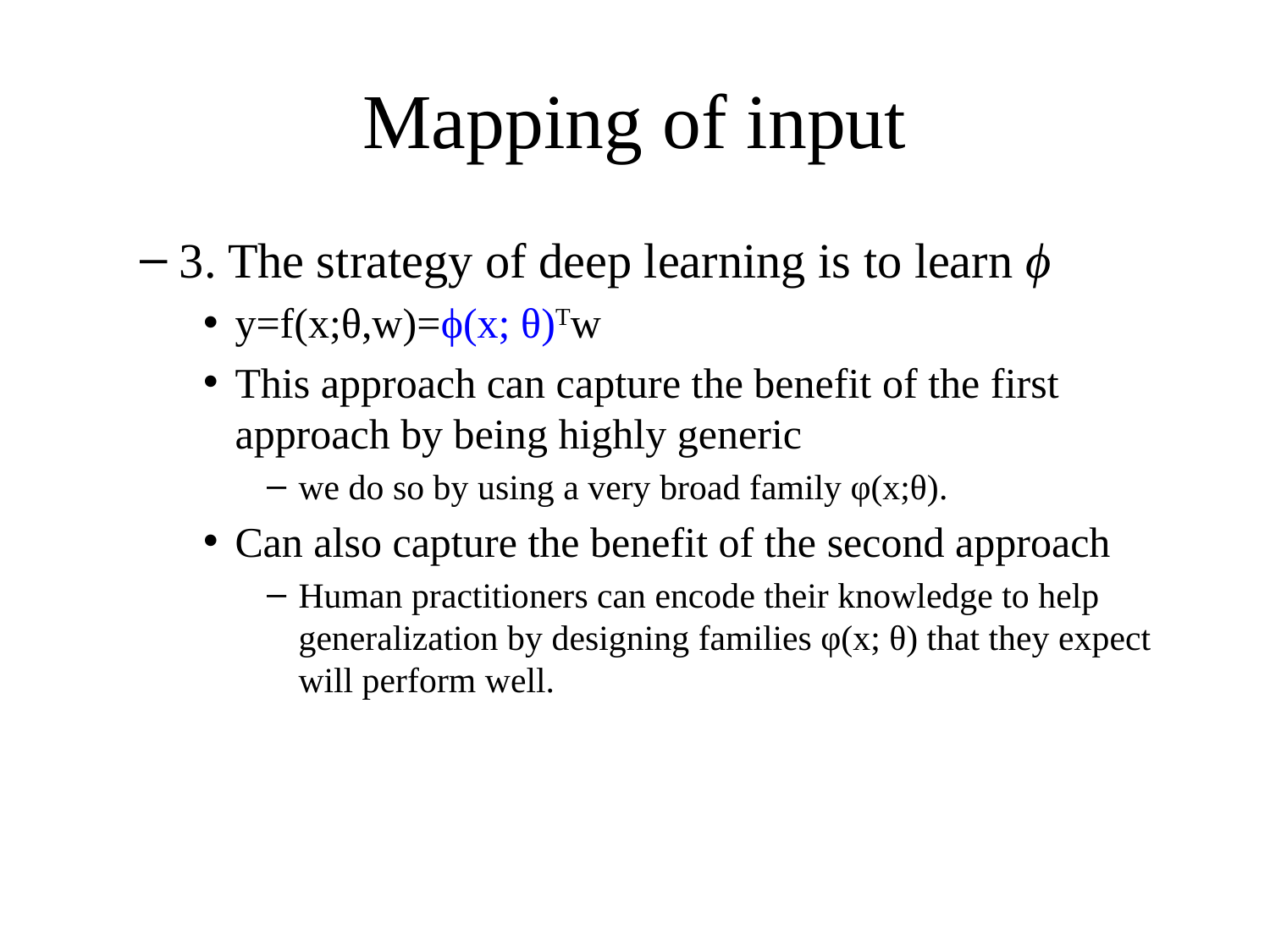

# Mapping of input
3. The strategy of deep learning is to learn ϕ
y=f(x;θ,w)=ϕ(x; θ)Tw
This approach can capture the benefit of the first approach by being highly generic
we do so by using a very broad family φ(x;θ).
Can also capture the benefit of the second approach
Human practitioners can encode their knowledge to help generalization by designing families φ(x; θ) that they expect will perform well.